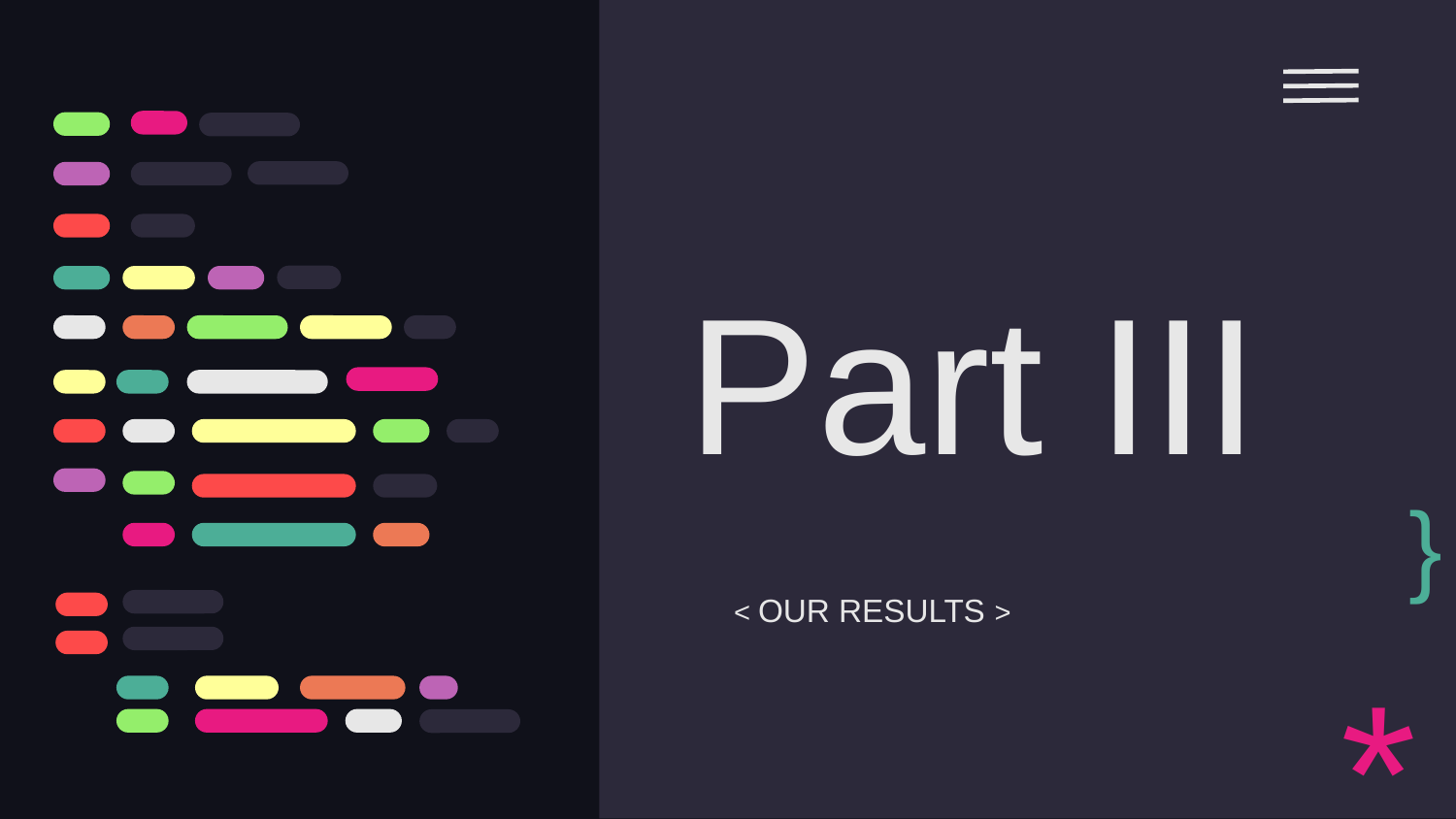

# Part III
}
< OUR RESULTS >
*